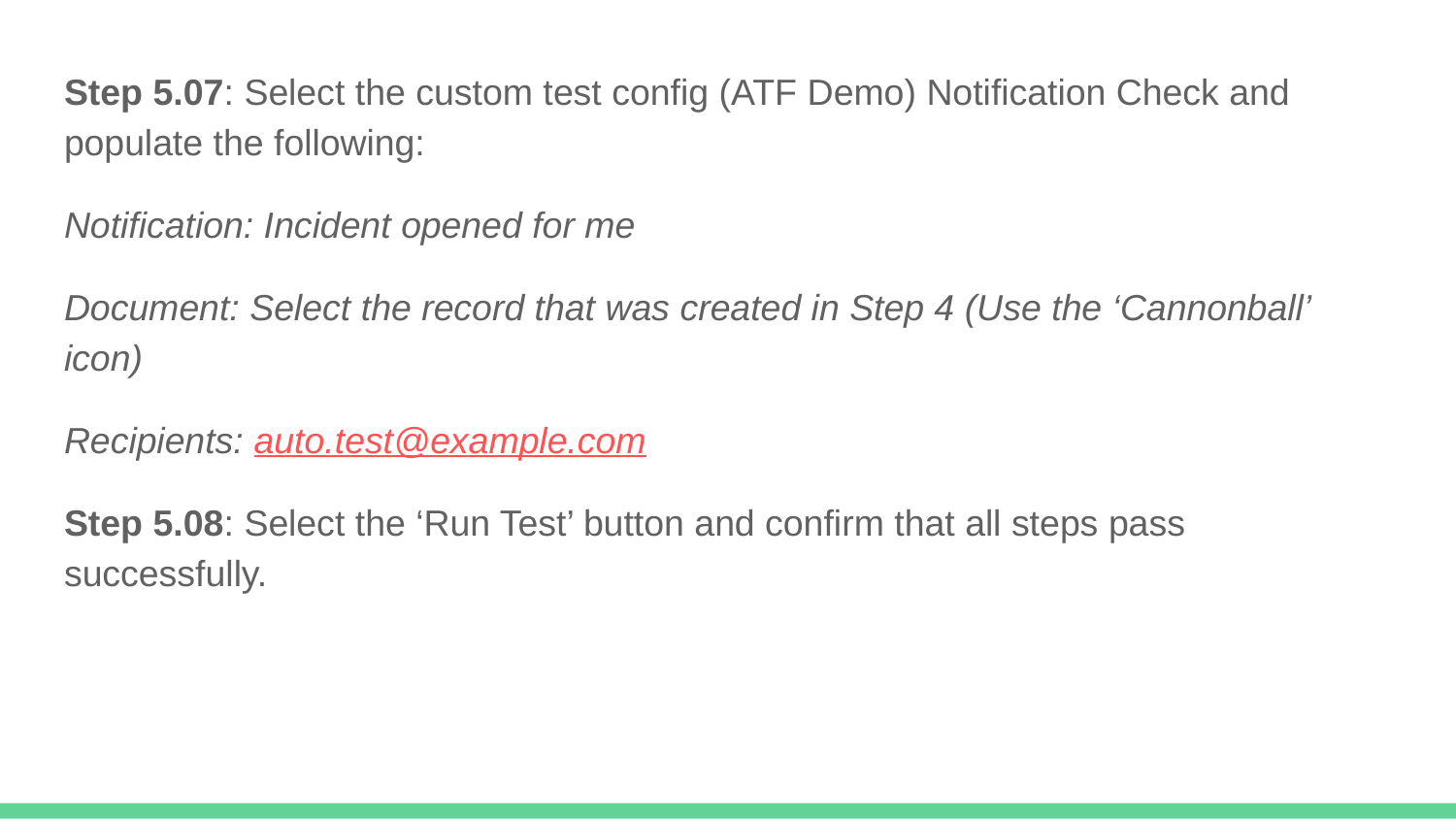

Step 5.07: Select the custom test config (ATF Demo) Notification Check and populate the following:
Notification: Incident opened for me
Document: Select the record that was created in Step 4 (Use the ‘Cannonball’ icon)
Recipients: auto.test@example.com
Step 5.08: Select the ‘Run Test’ button and confirm that all steps pass successfully.